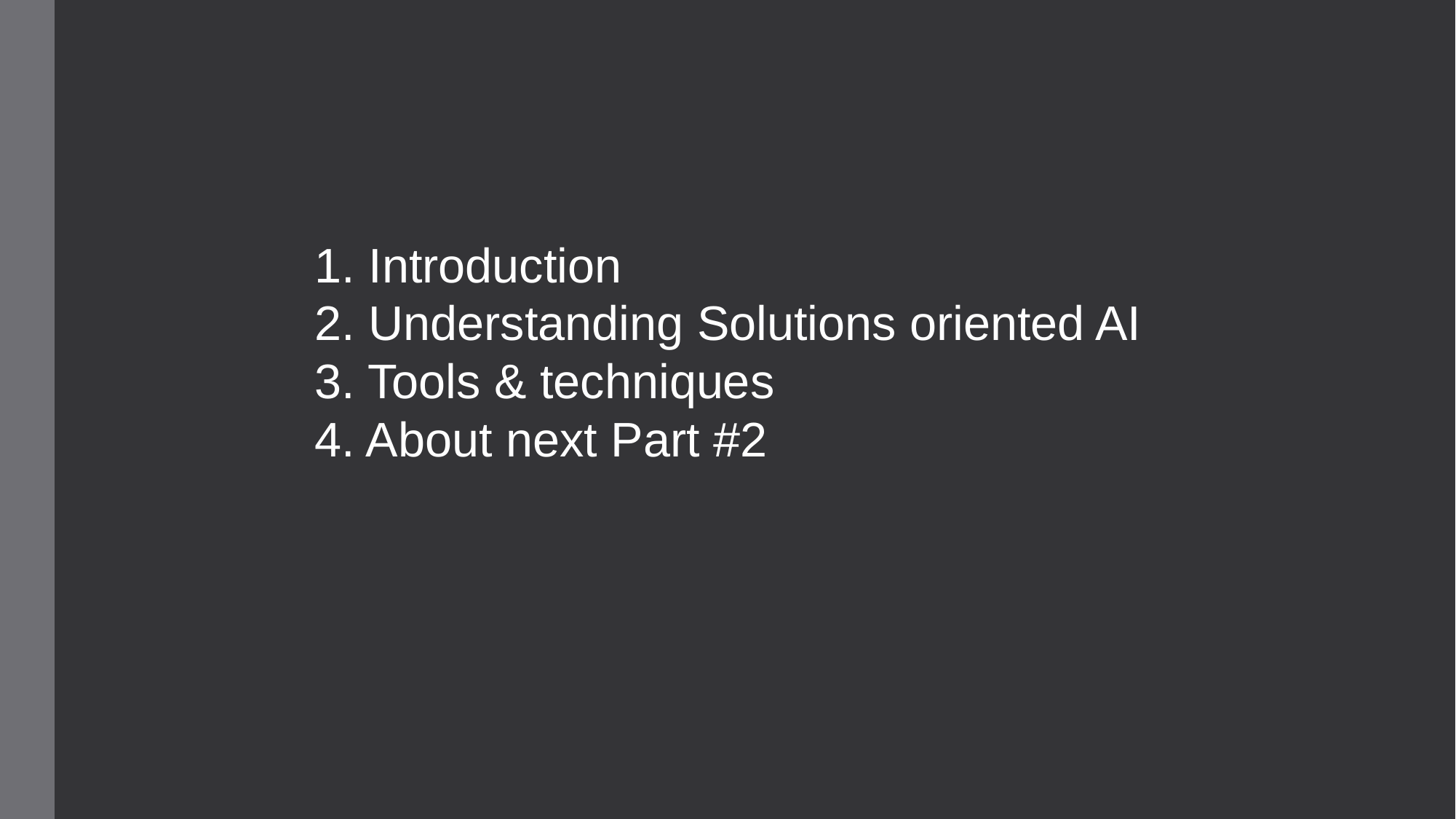

1. Introduction
2. Understanding Solutions oriented AI
3. Tools & techniques
4. About next Part #2